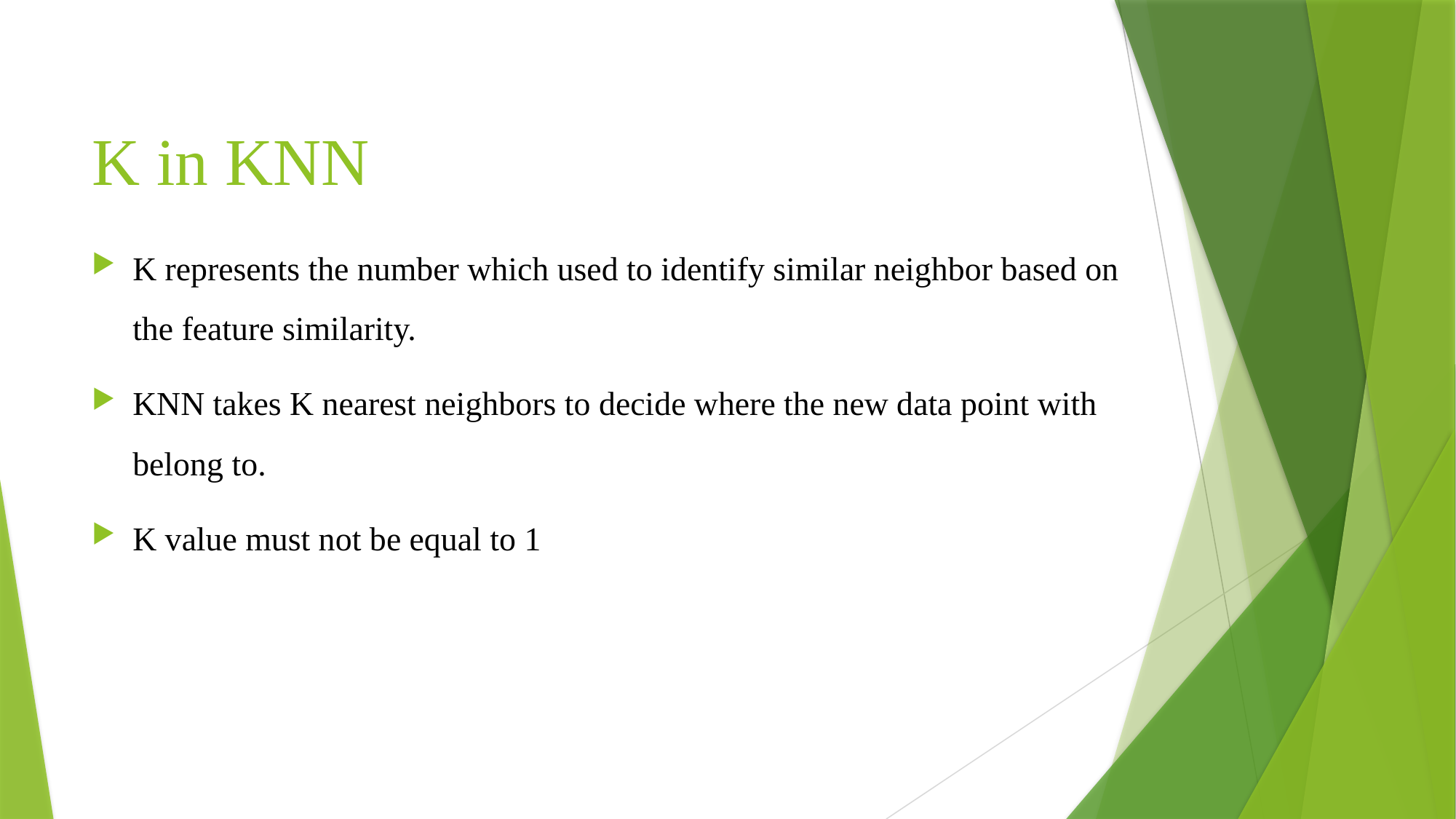

# K in KNN
K represents the number which used to identify similar neighbor based on the feature similarity.
KNN takes K nearest neighbors to decide where the new data point with belong to.
K value must not be equal to 1